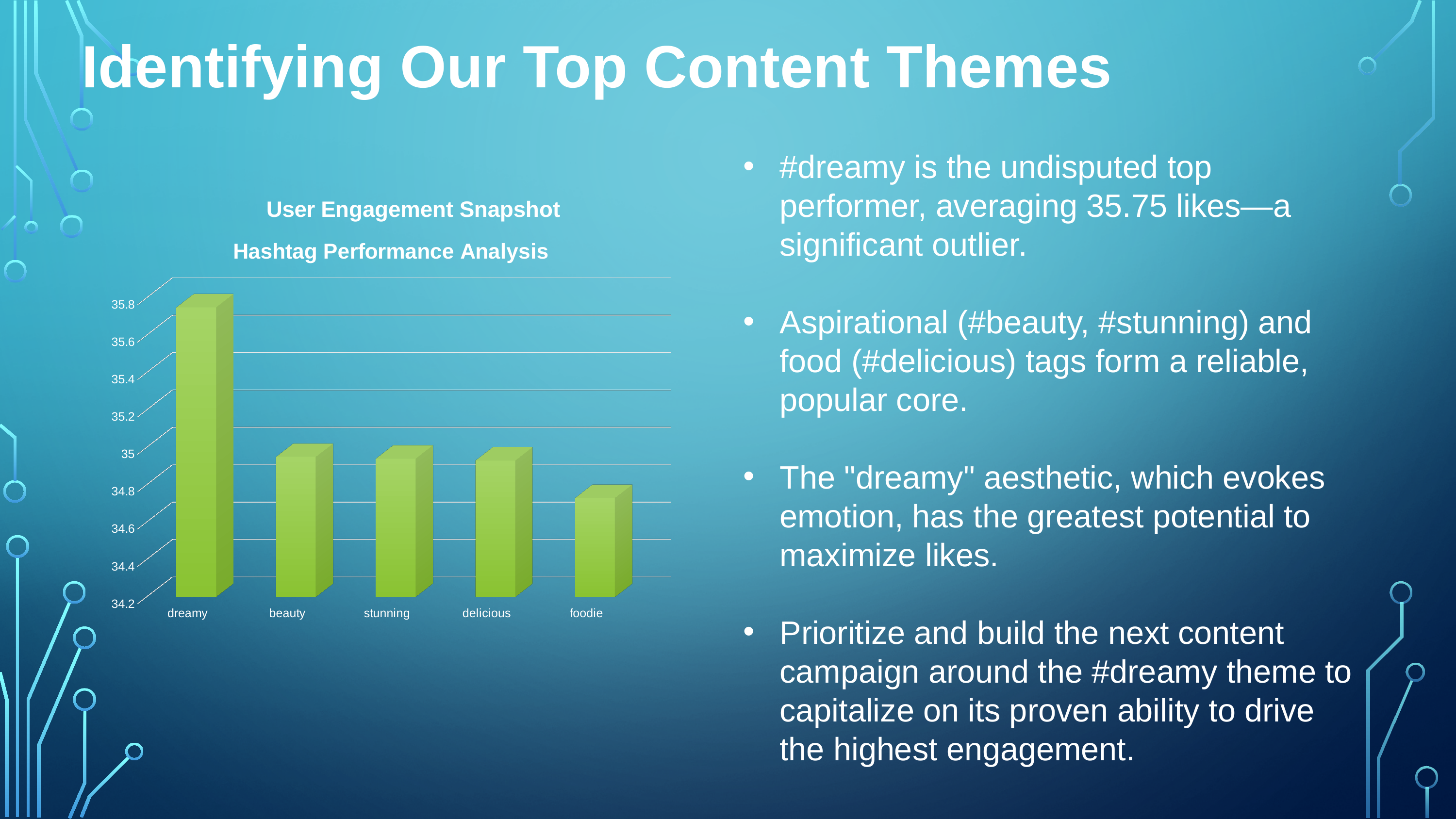

Identifying Our Top Content Themes
#dreamy is the undisputed top performer, averaging 35.75 likes—a significant outlier.

Aspirational (#beauty, #stunning) and food (#delicious) tags form a reliable, popular core.

The "dreamy" aesthetic, which evokes emotion, has the greatest potential to maximize likes.

Prioritize and build the next content campaign around the #dreamy theme to capitalize on its proven ability to drive the highest engagement.

[unsupported chart]

[unsupported chart]